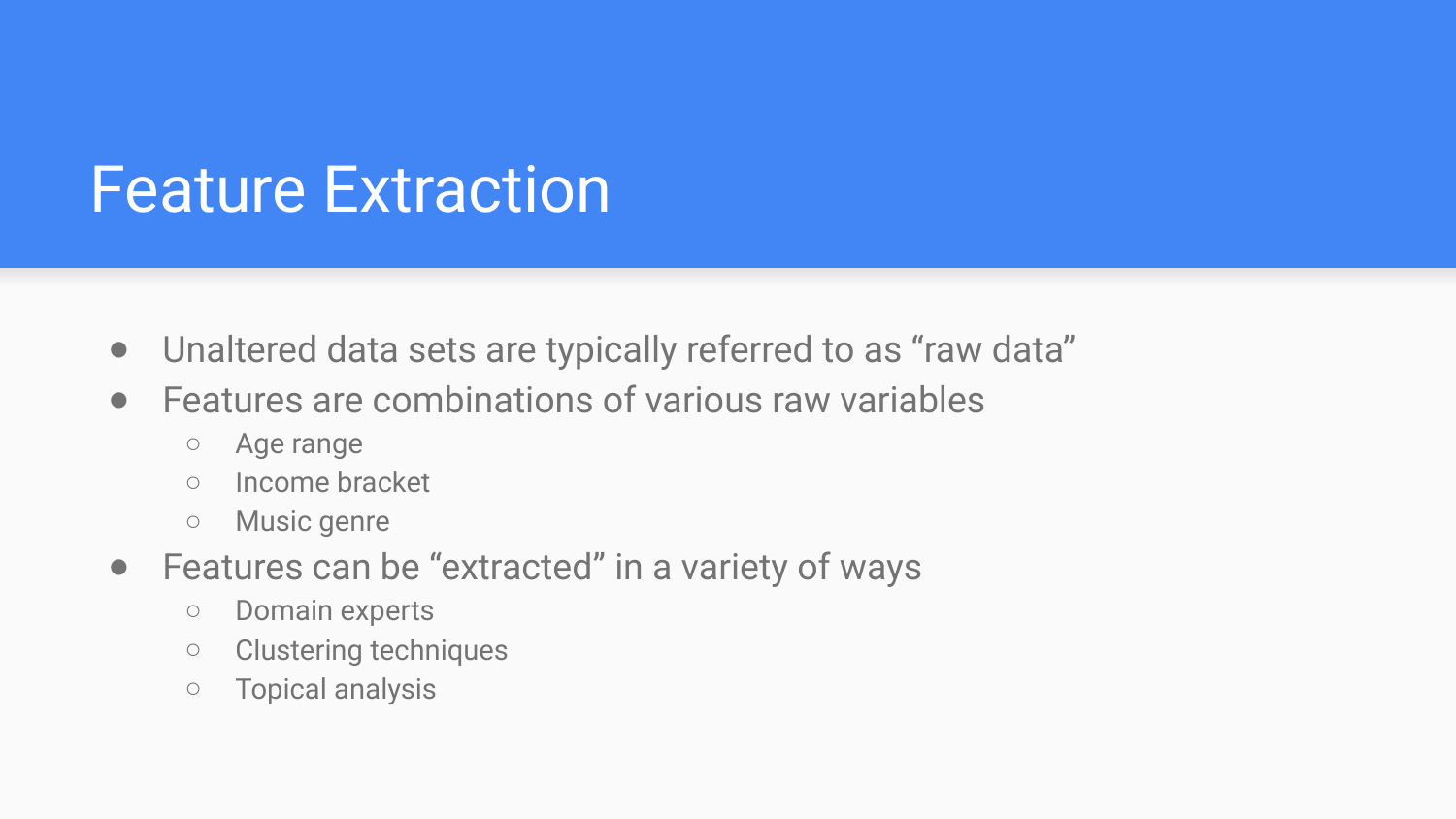

# Feature Extraction
Unaltered data sets are typically referred to as “raw data”
Features are combinations of various raw variables
Age range
Income bracket
Music genre
Features can be “extracted” in a variety of ways
Domain experts
Clustering techniques
Topical analysis